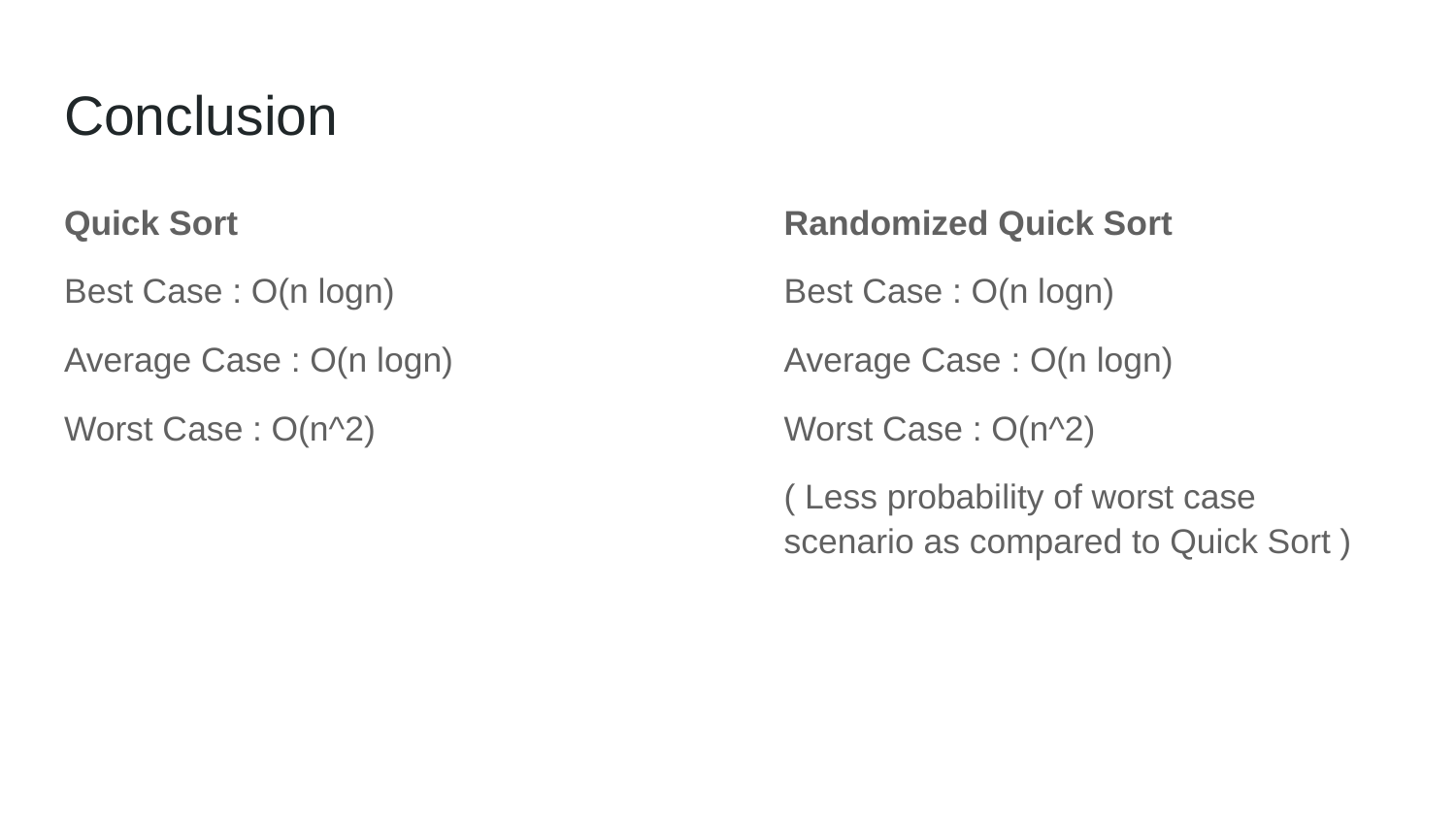

# Conclusion
Quick Sort
Best Case : O(n logn)
Average Case : O(n logn)
Worst Case : O(n^2)
Randomized Quick Sort
Best Case : O(n logn)
Average Case : O(n logn)
Worst Case : O(n^2)
( Less probability of worst case scenario as compared to Quick Sort )